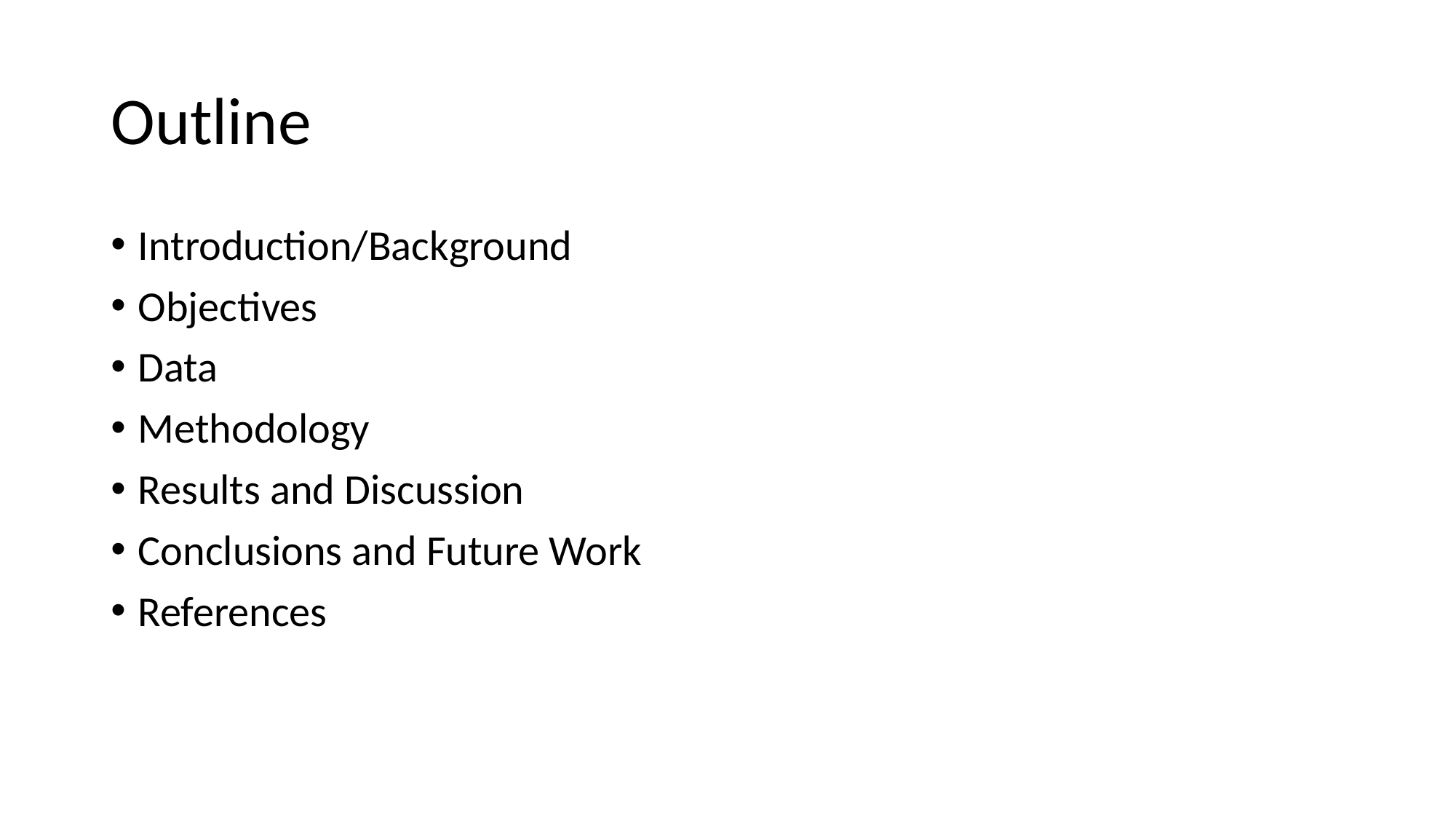

# Outline
Introduction/Background
Objectives
Data
Methodology
Results and Discussion
Conclusions and Future Work
References